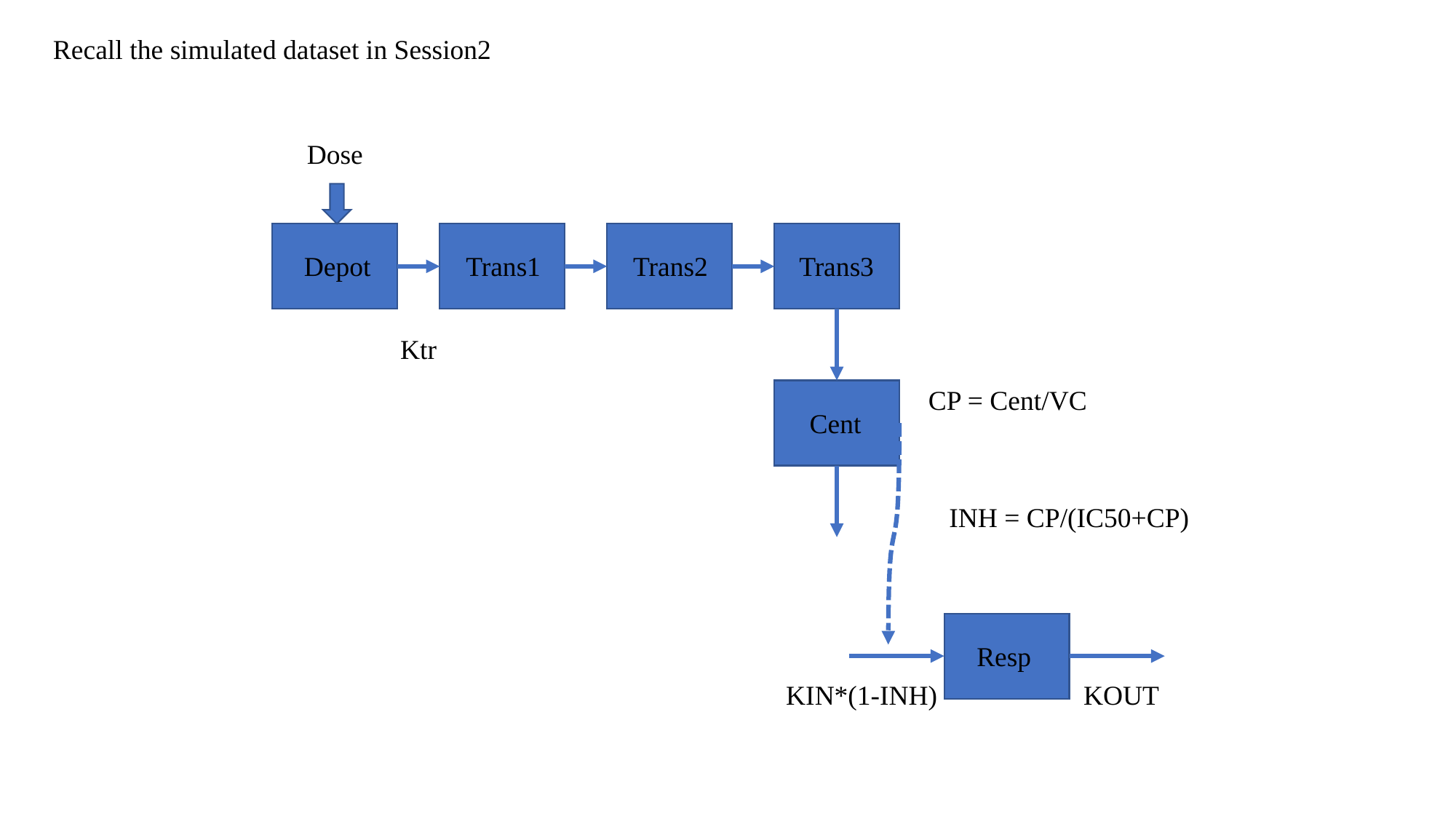

Recall the simulated dataset in Session2
Dose

Depot
Trans1
Trans2
Trans3
Ktr
CP = Cent/VC

Cent
INH = CP/(IC50+CP)

Resp
KIN*(1-INH)
KOUT